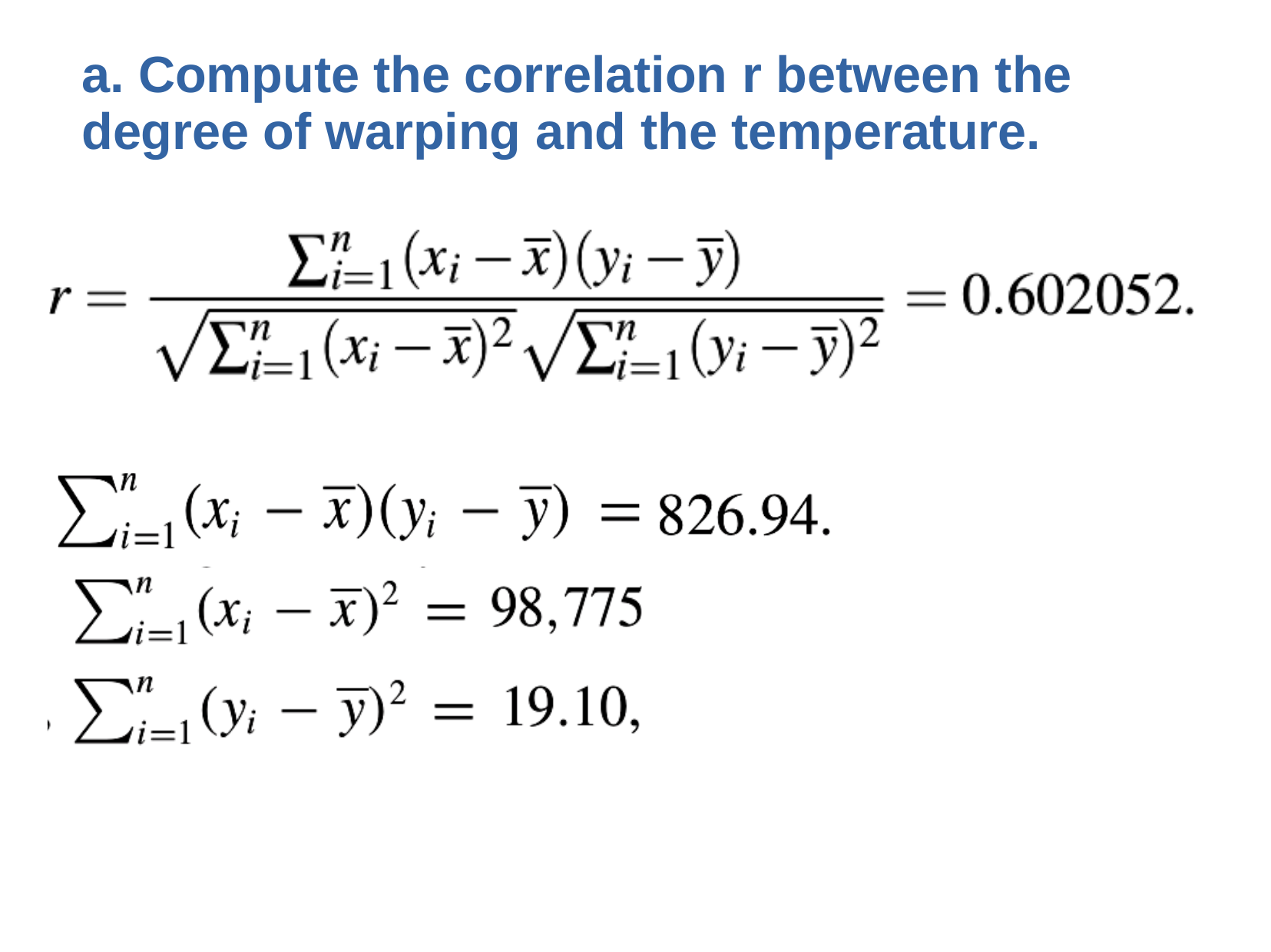

# a. Compute the correlation r between the  degree of warping and the temperature.